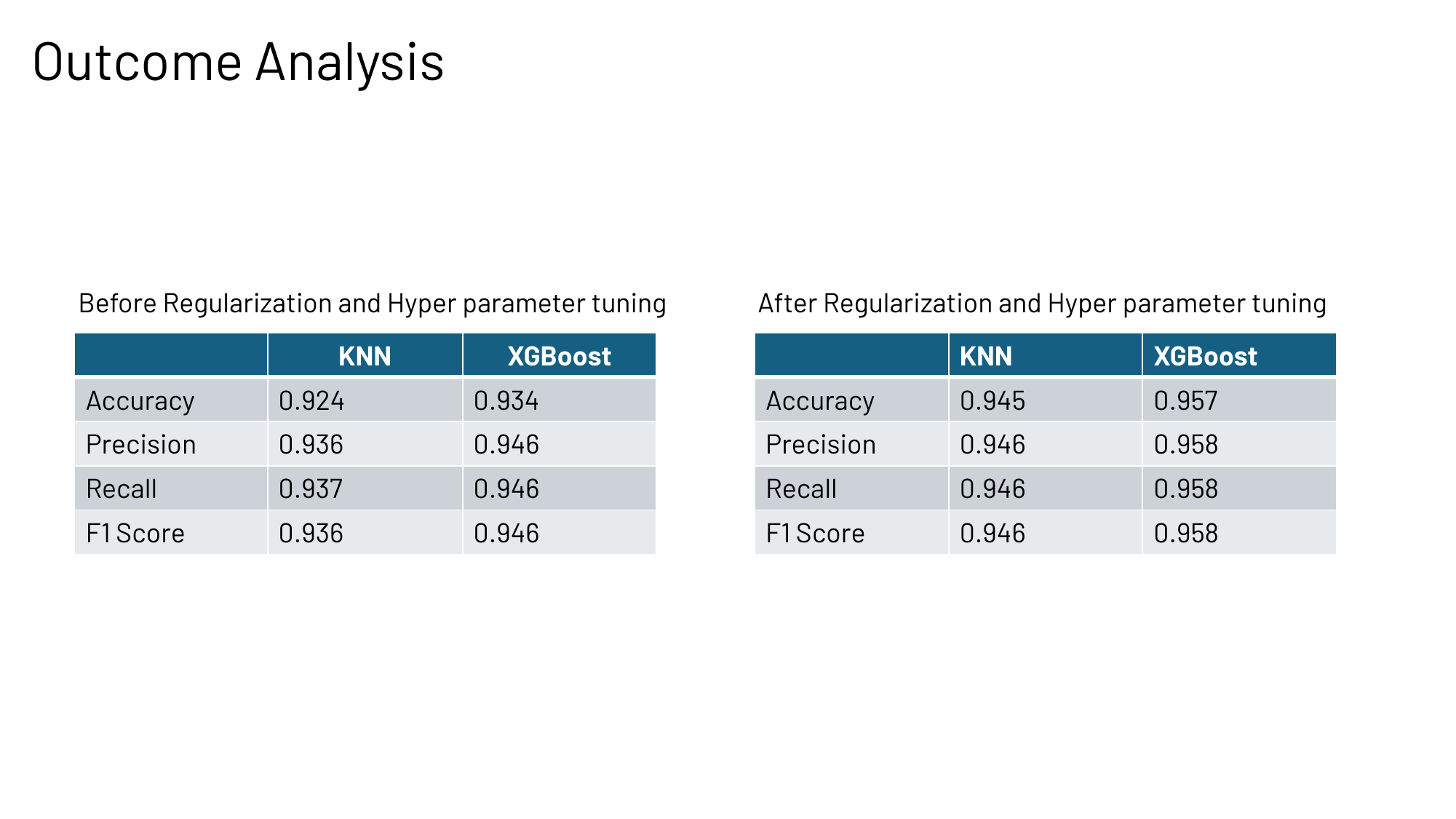

# Outcome Analysis
Before Regularization and Hyper parameter tuning
After Regularization and Hyper parameter tuning
|  | KNN | XGBoost |
| --- | --- | --- |
| Accuracy | 0.924 | 0.934 |
| Precision | 0.936 | 0.946 |
| Recall | 0.937 | 0.946 |
| F1 Score | 0.936 | 0.946 |
|  | KNN | XGBoost |
| --- | --- | --- |
| Accuracy | 0.945 | 0.957 |
| Precision | 0.946 | 0.958 |
| Recall | 0.946 | 0.958 |
| F1 Score | 0.946 | 0.958 |